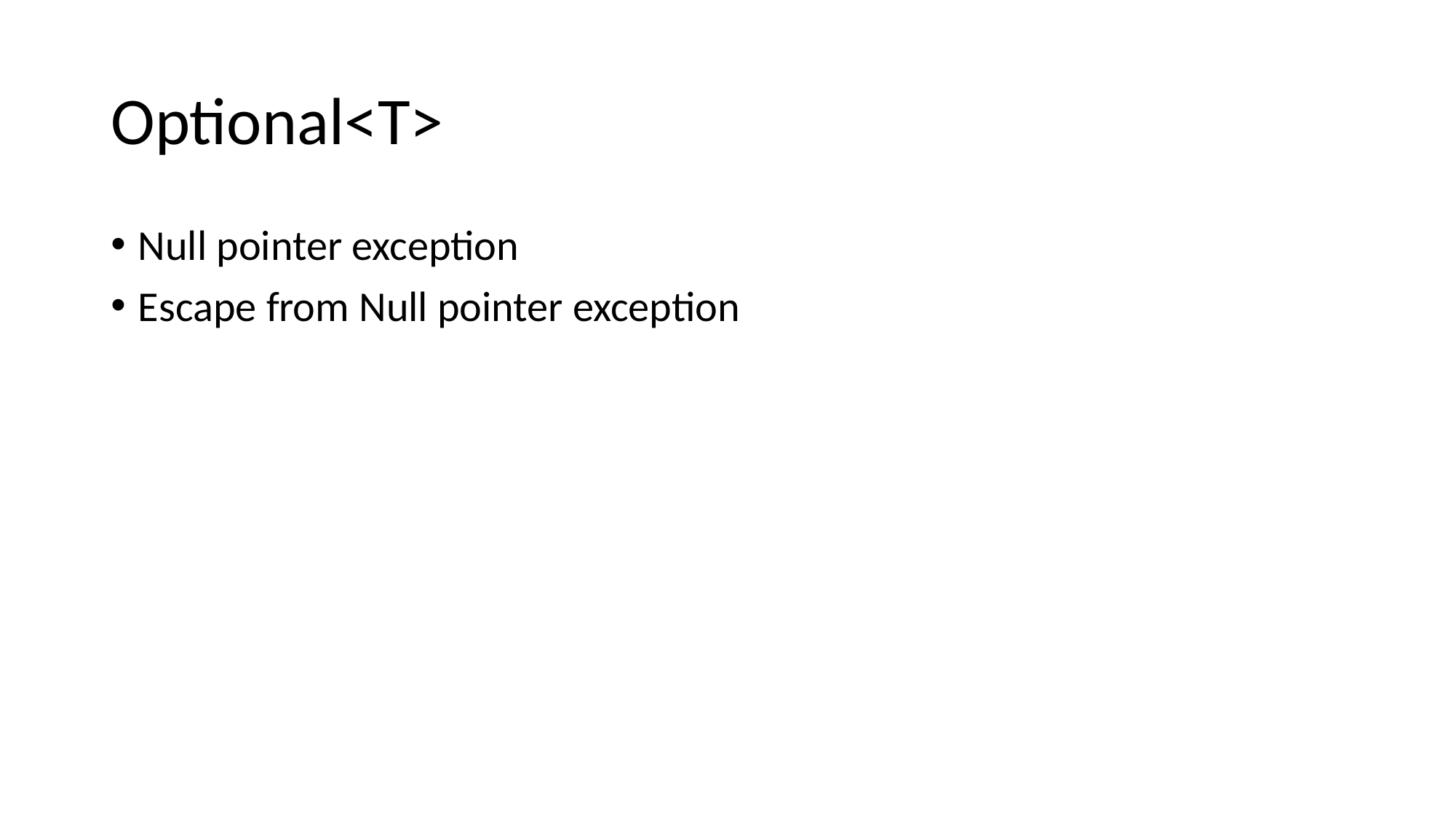

# Optional<T>
Null pointer exception
Escape from Null pointer exception